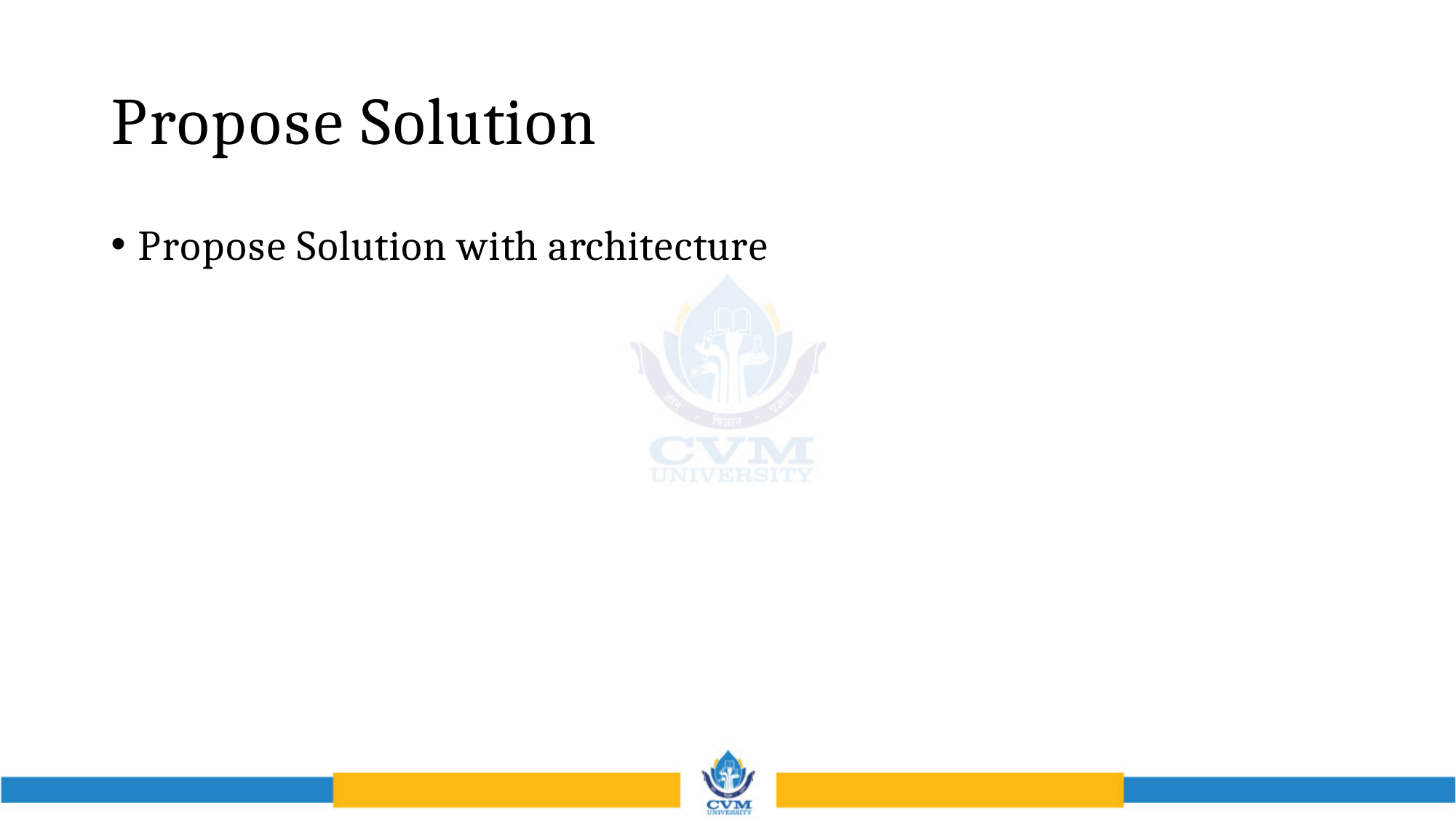

# Propose Solution
Propose Solution with architecture